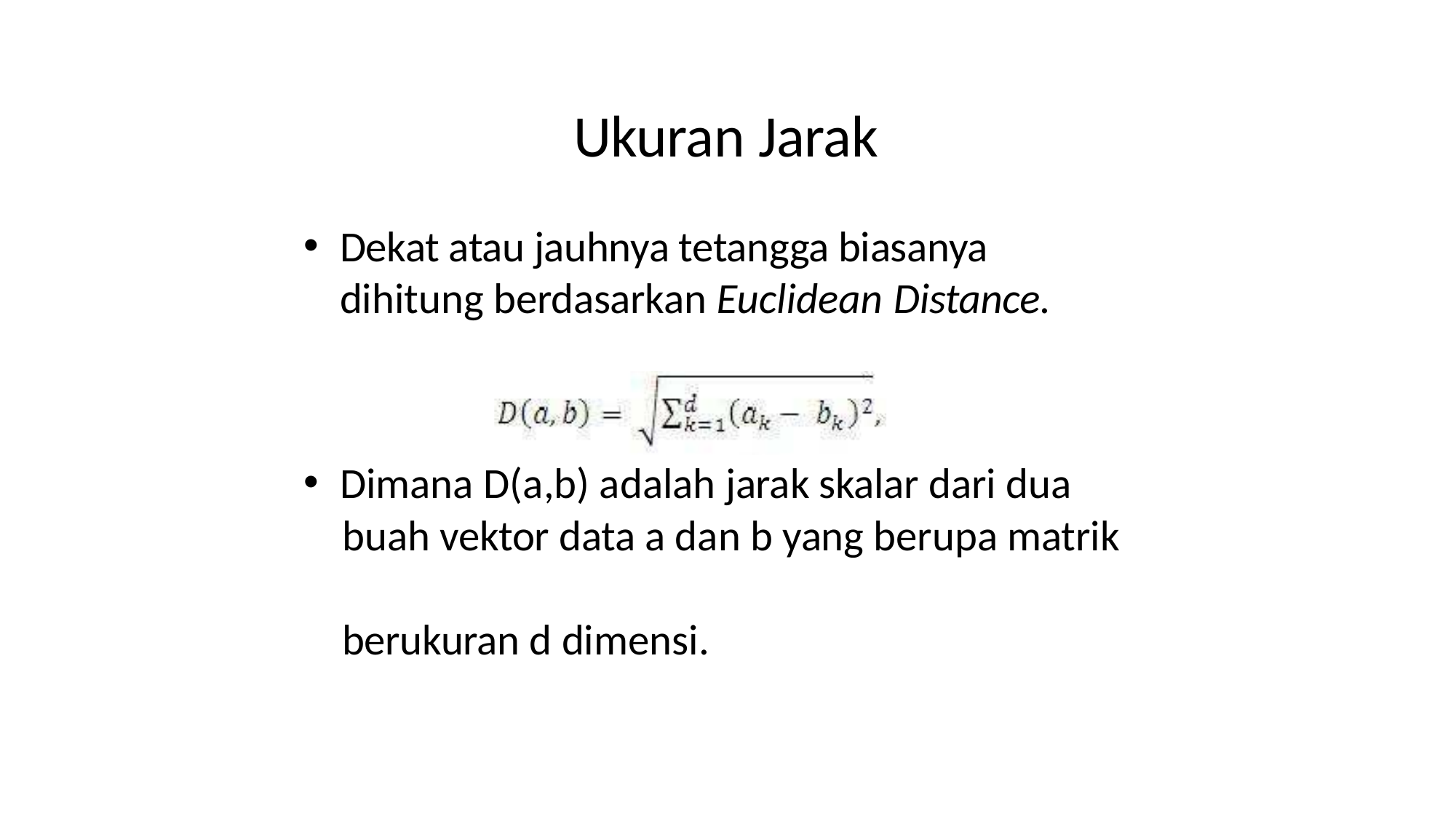

# Ukuran Jarak
Dekat atau jauhnya tetangga biasanya  dihitung berdasarkan Euclidean Distance.

Dimana D(a,b) adalah jarak skalar dari dua
    buah vektor data a dan b yang berupa matrik
    berukuran d dimensi.